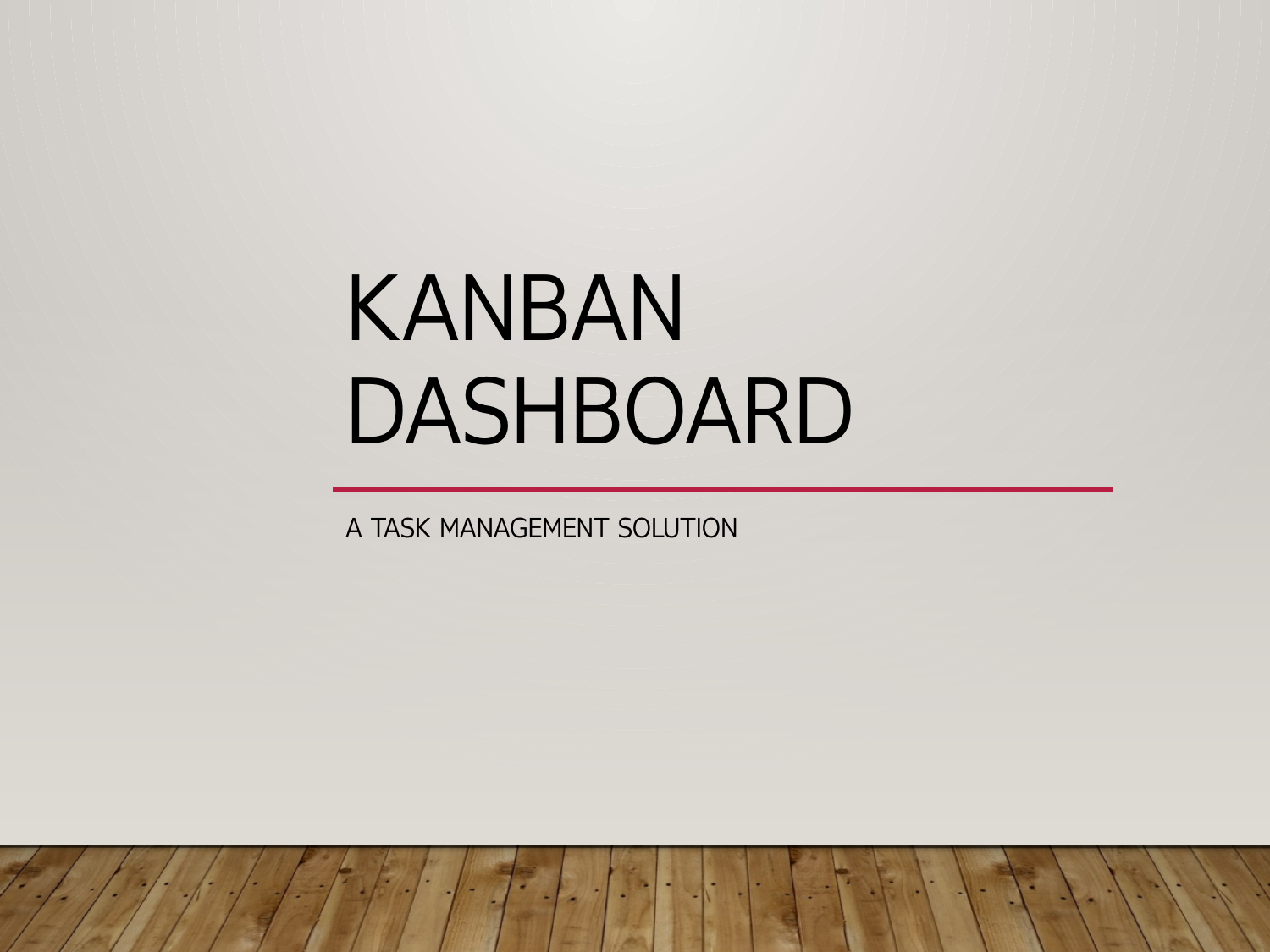

# Kanban Dashboard
A Task Management Solution